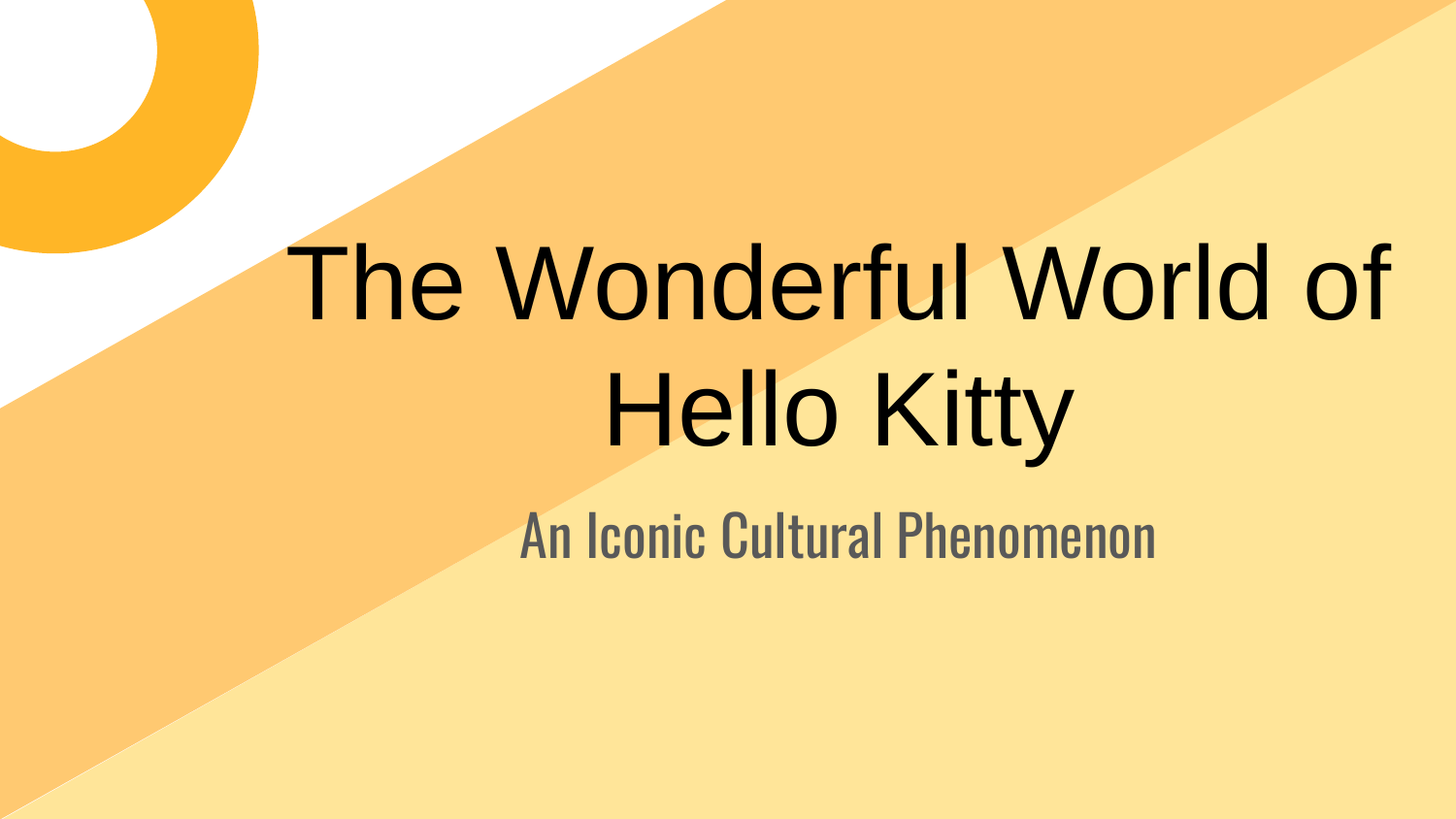

The Wonderful World of Hello Kitty
An Iconic Cultural Phenomenon